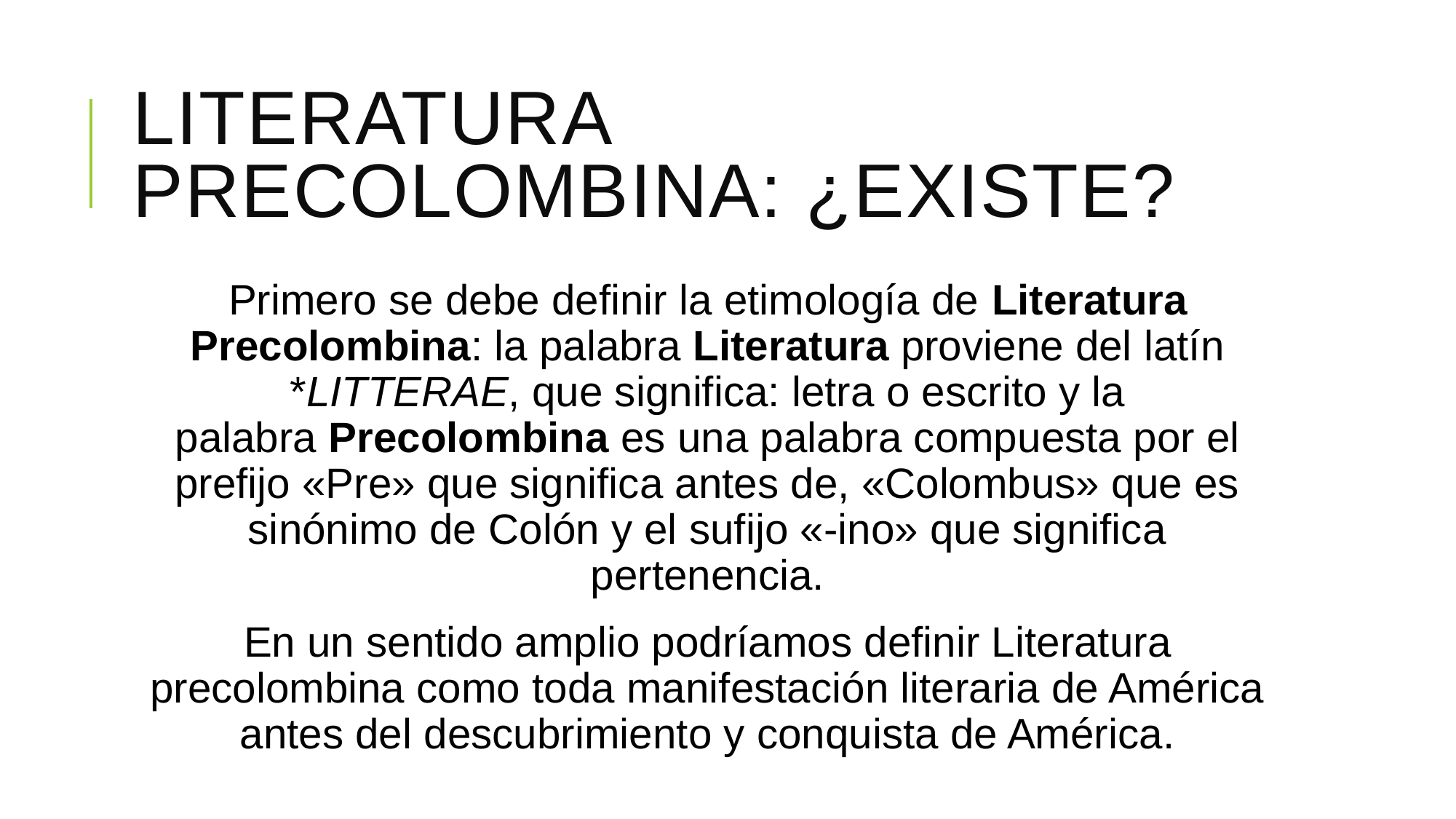

# Literatura precolombina: ¿existe?
Primero se debe definir la etimología de Literatura Precolombina: la palabra Literatura proviene del latín *LITTERAE, que significa: letra o escrito y la palabra Precolombina es una palabra compuesta por el prefijo «Pre» que significa antes de, «Colombus» que es sinónimo de Colón y el sufijo «-ino» que significa pertenencia.
En un sentido amplio podríamos definir Literatura precolombina como toda manifestación literaria de América antes del descubrimiento y conquista de América.